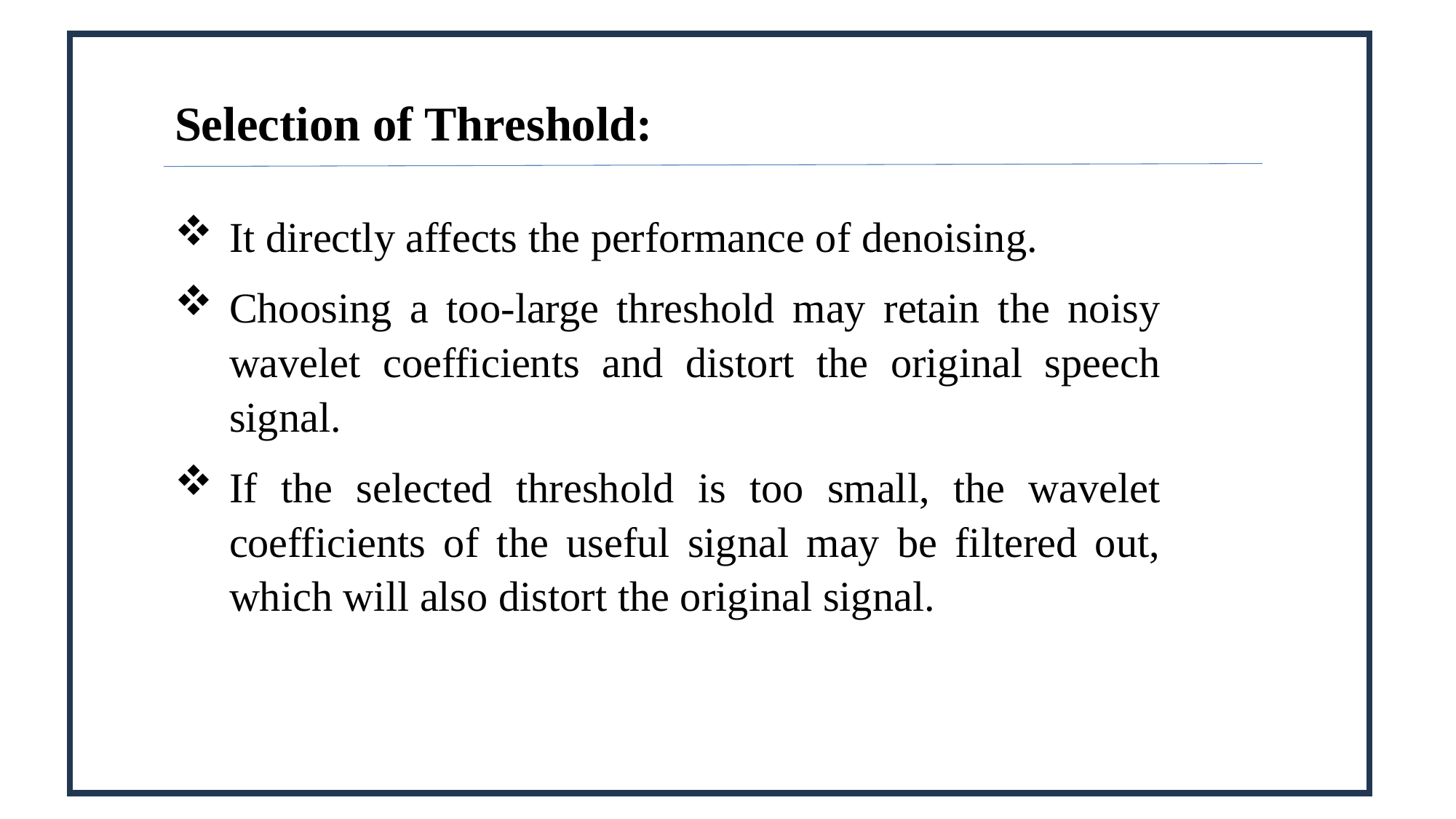

# Selection of Threshold:
It directly affects the performance of denoising.
Choosing a too-large threshold may retain the noisy wavelet coefficients and distort the original speech signal.
If the selected threshold is too small, the wavelet coefficients of the useful signal may be filtered out, which will also distort the original signal.